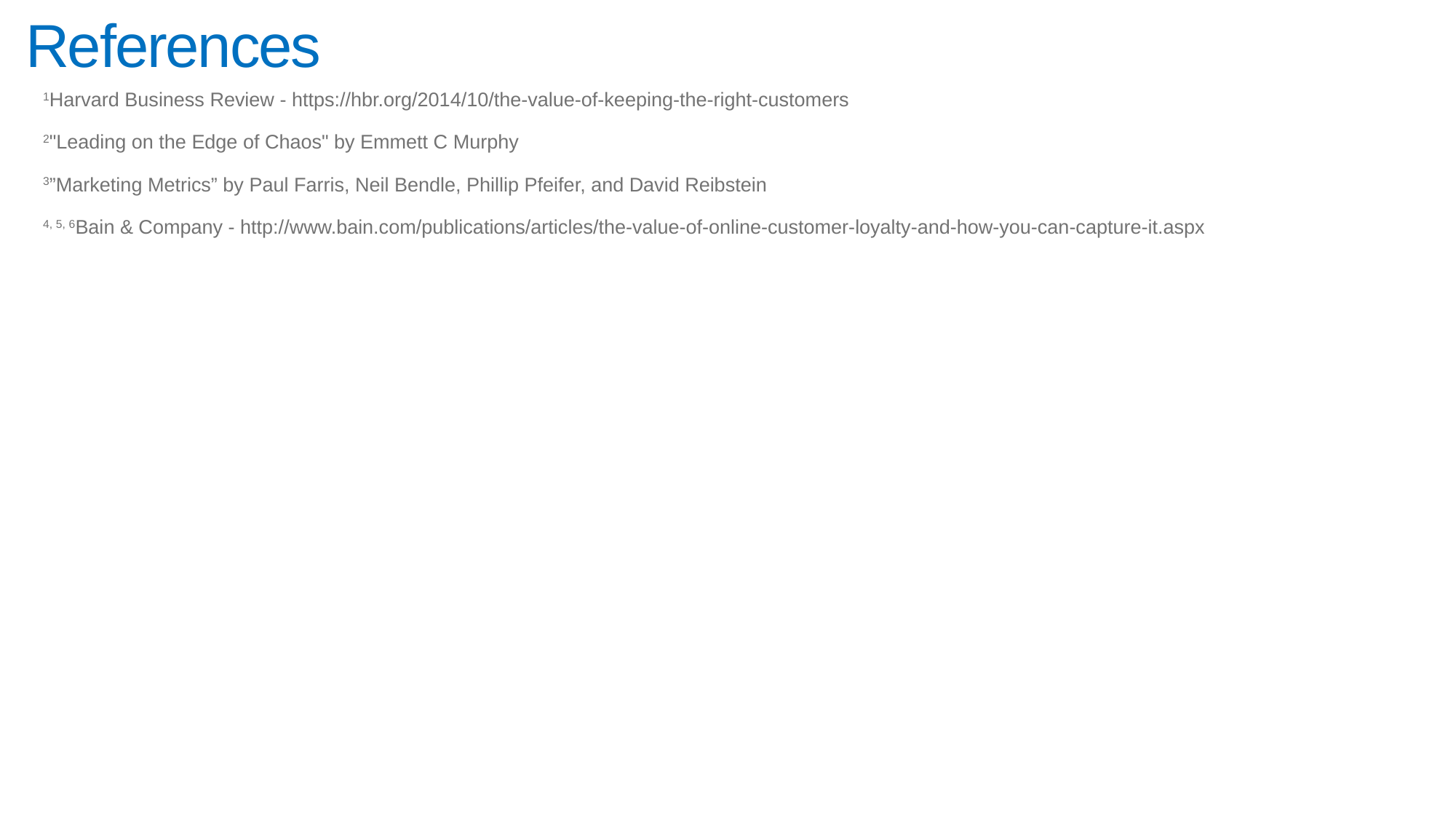

References
1Harvard Business Review - https://hbr.org/2014/10/the-value-of-keeping-the-right-customers

2"Leading on the Edge of Chaos" by Emmett C Murphy

3”Marketing Metrics” by Paul Farris, Neil Bendle, Phillip Pfeifer, and David Reibstein

4, 5, 6Bain & Company - http://www.bain.com/publications/articles/the-value-of-online-customer-loyalty-and-how-you-can-capture-it.aspx